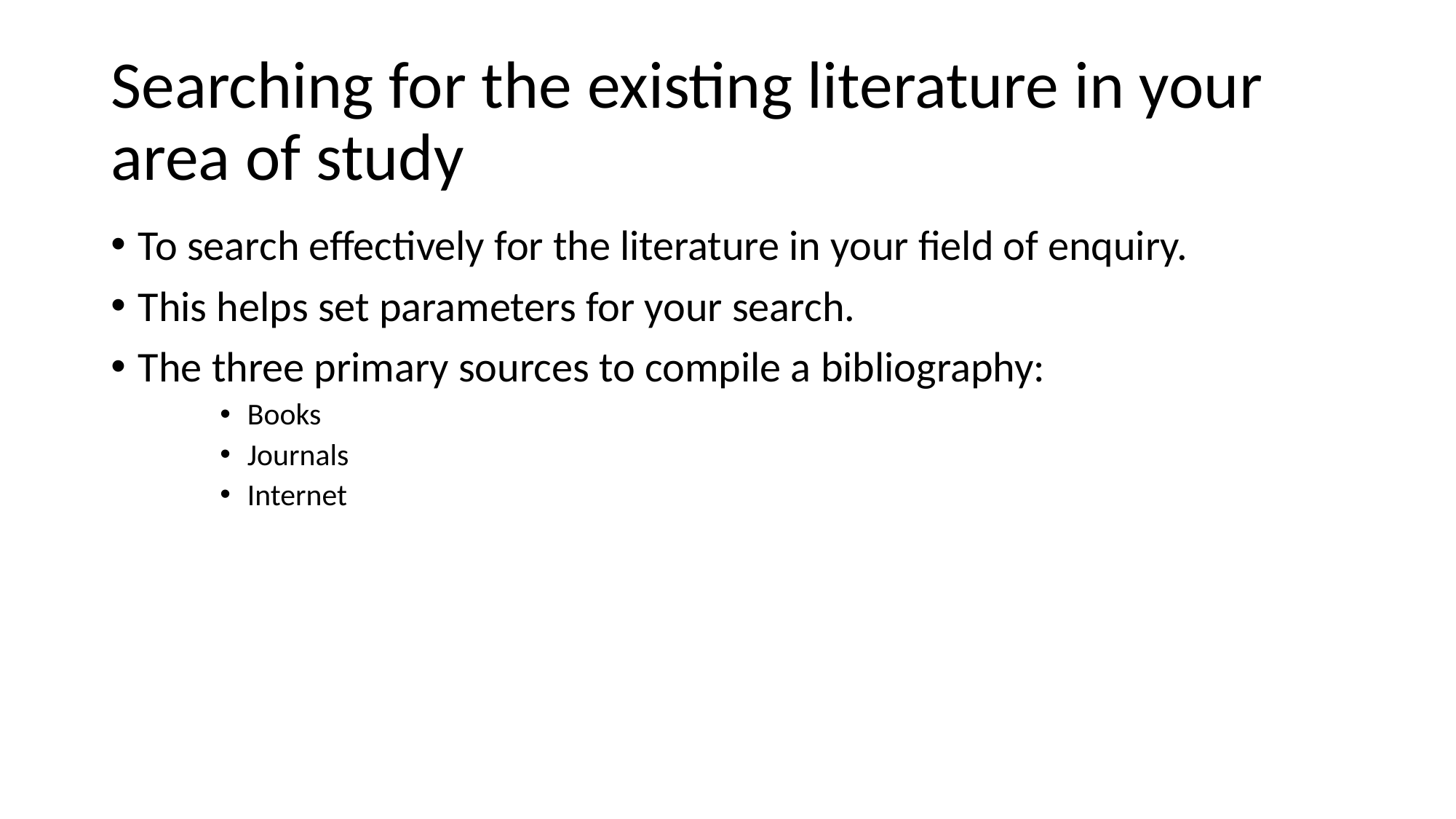

# Searching for the existing literature in your area of study
To search effectively for the literature in your field of enquiry.
This helps set parameters for your search.
The three primary sources to compile a bibliography:
Books
Journals
Internet